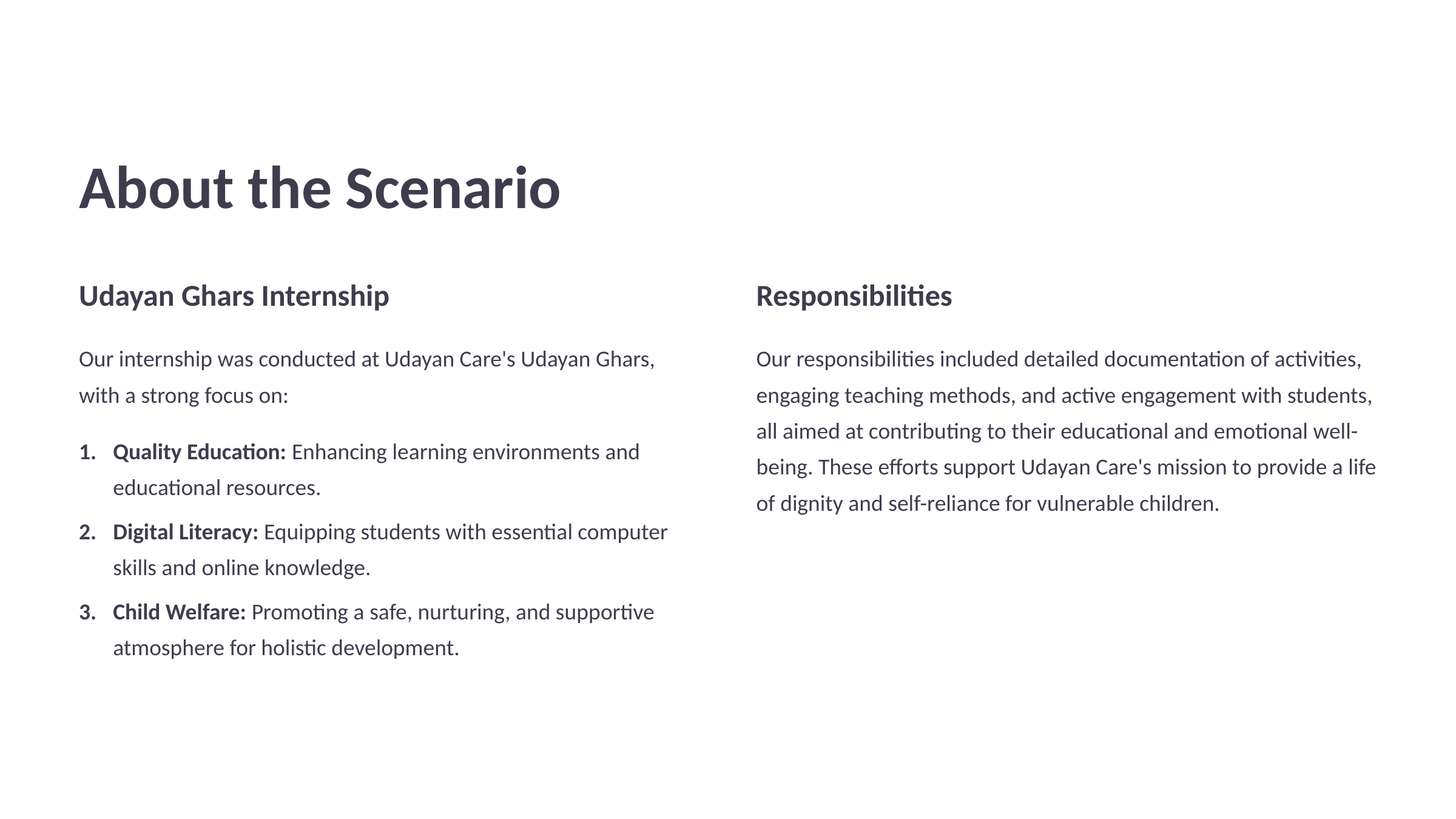

About the Scenario
Udayan Ghars Internship
Responsibilities
Our internship was conducted at Udayan Care's Udayan Ghars, with a strong focus on:
Our responsibilities included detailed documentation of activities, engaging teaching methods, and active engagement with students, all aimed at contributing to their educational and emotional well-being. These efforts support Udayan Care's mission to provide a life of dignity and self-reliance for vulnerable children.
Quality Education: Enhancing learning environments and educational resources.
Digital Literacy: Equipping students with essential computer skills and online knowledge.
Child Welfare: Promoting a safe, nurturing, and supportive atmosphere for holistic development.